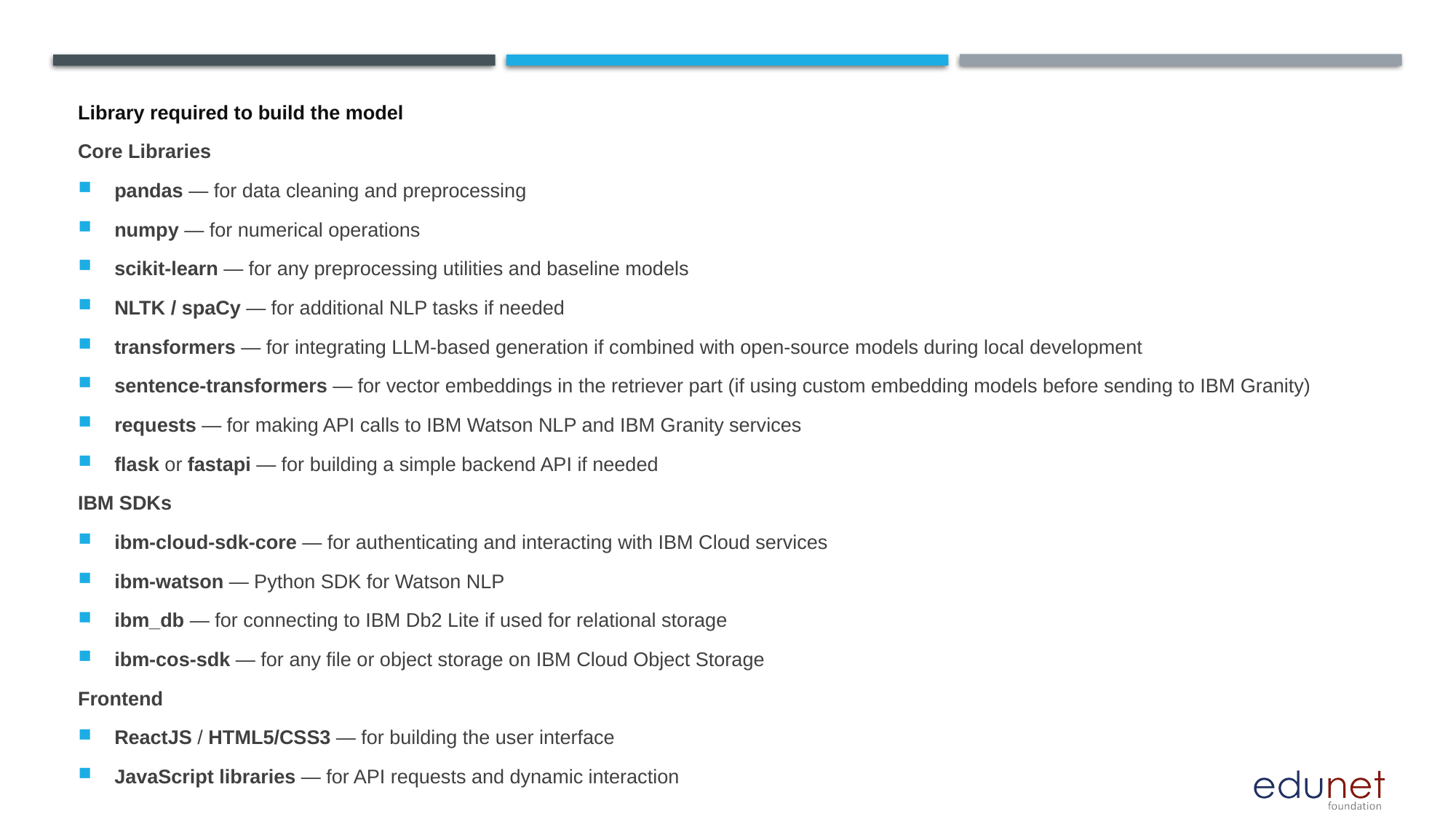

Library required to build the model
Core Libraries
pandas — for data cleaning and preprocessing
numpy — for numerical operations
scikit-learn — for any preprocessing utilities and baseline models
NLTK / spaCy — for additional NLP tasks if needed
transformers — for integrating LLM-based generation if combined with open-source models during local development
sentence-transformers — for vector embeddings in the retriever part (if using custom embedding models before sending to IBM Granity)
requests — for making API calls to IBM Watson NLP and IBM Granity services
flask or fastapi — for building a simple backend API if needed
IBM SDKs
ibm-cloud-sdk-core — for authenticating and interacting with IBM Cloud services
ibm-watson — Python SDK for Watson NLP
ibm_db — for connecting to IBM Db2 Lite if used for relational storage
ibm-cos-sdk — for any file or object storage on IBM Cloud Object Storage
Frontend
ReactJS / HTML5/CSS3 — for building the user interface
JavaScript libraries — for API requests and dynamic interaction